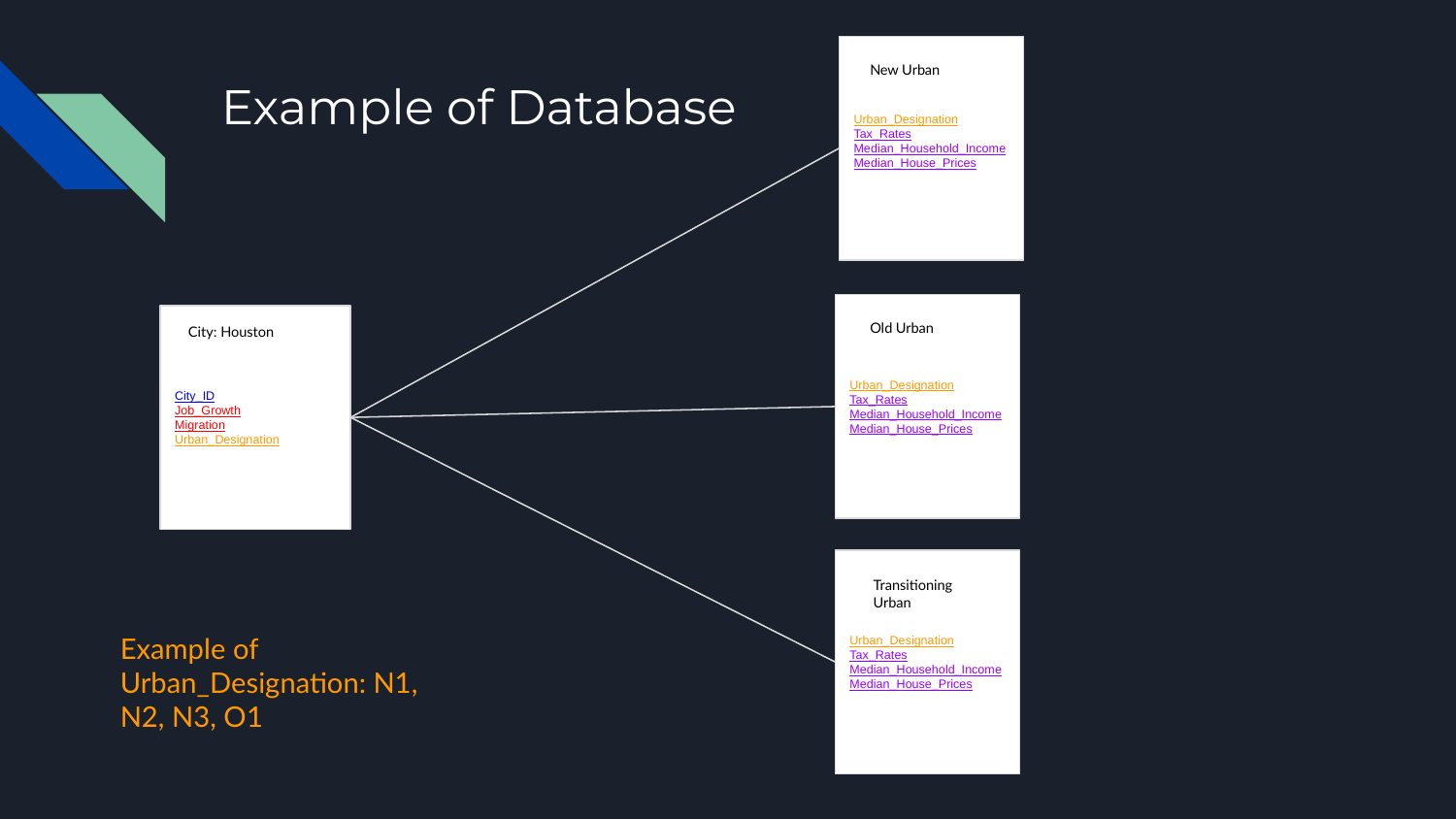

Urban_Designation
Tax_Rates
Median_Household_Income
Median_House_Prices

New Urban
# Example of Database
Urban_Designation
Tax_Rates
Median_Household_Income
Median_House_Prices
City_ID
Job_Growth
Migration
Urban_Designation
Old Urban
City: Houston
Urban_Designation
Tax_Rates
Median_Household_Income
Median_House_Prices
Transitioning Urban
Example of Urban_Designation: N1, N2, N3, O1